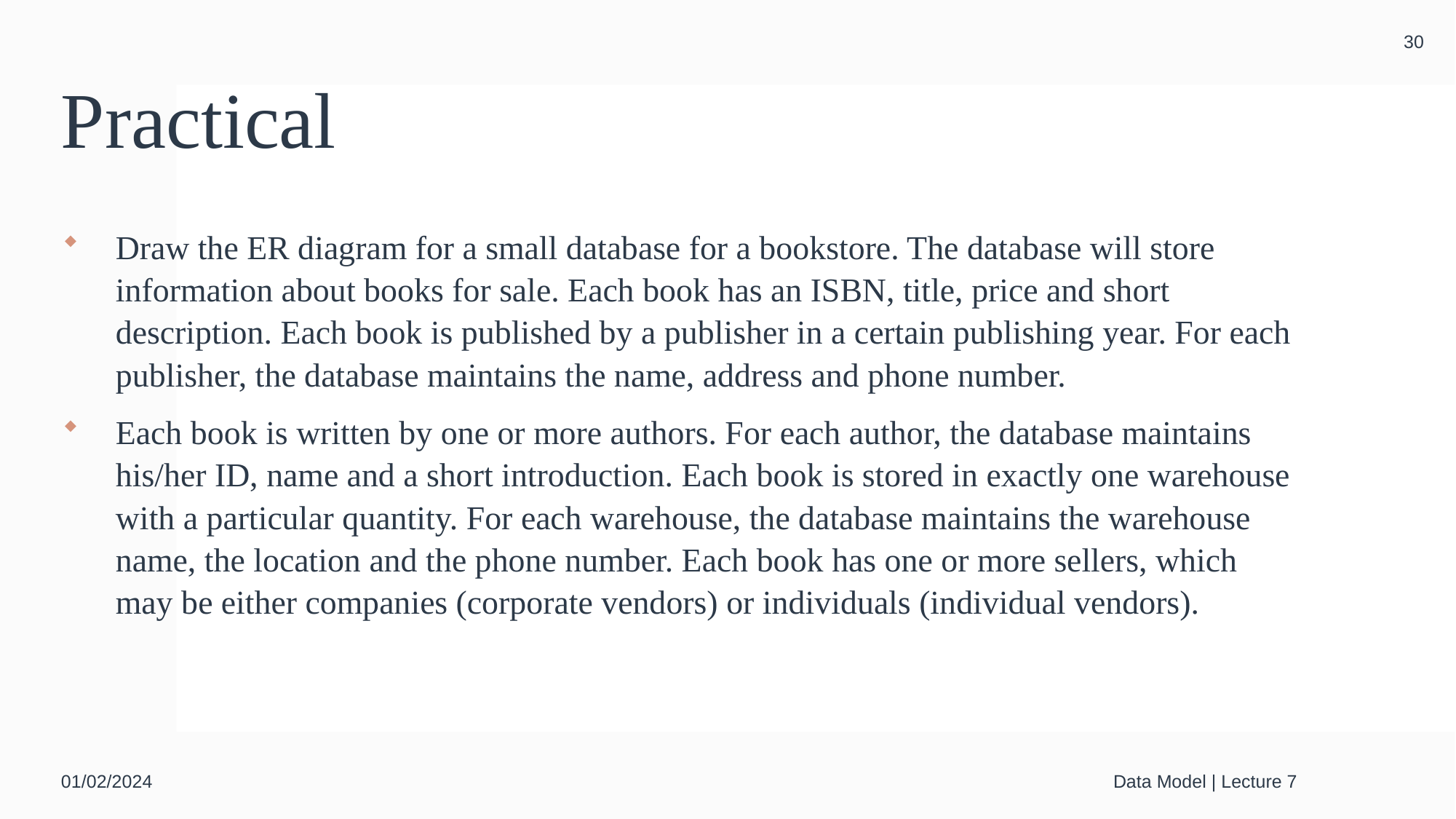

30
# Practical
Draw the ER diagram for a small database for a bookstore. The database will store information about books for sale. Each book has an ISBN, title, price and short description. Each book is published by a publisher in a certain publishing year. For each publisher, the database maintains the name, address and phone number.
Each book is written by one or more authors. For each author, the database maintains his/her ID, name and a short introduction. Each book is stored in exactly one warehouse with a particular quantity. For each warehouse, the database maintains the warehouse name, the location and the phone number. Each book has one or more sellers, which may be either companies (corporate vendors) or individuals (individual vendors).
01/02/2024
Data Model | Lecture 7